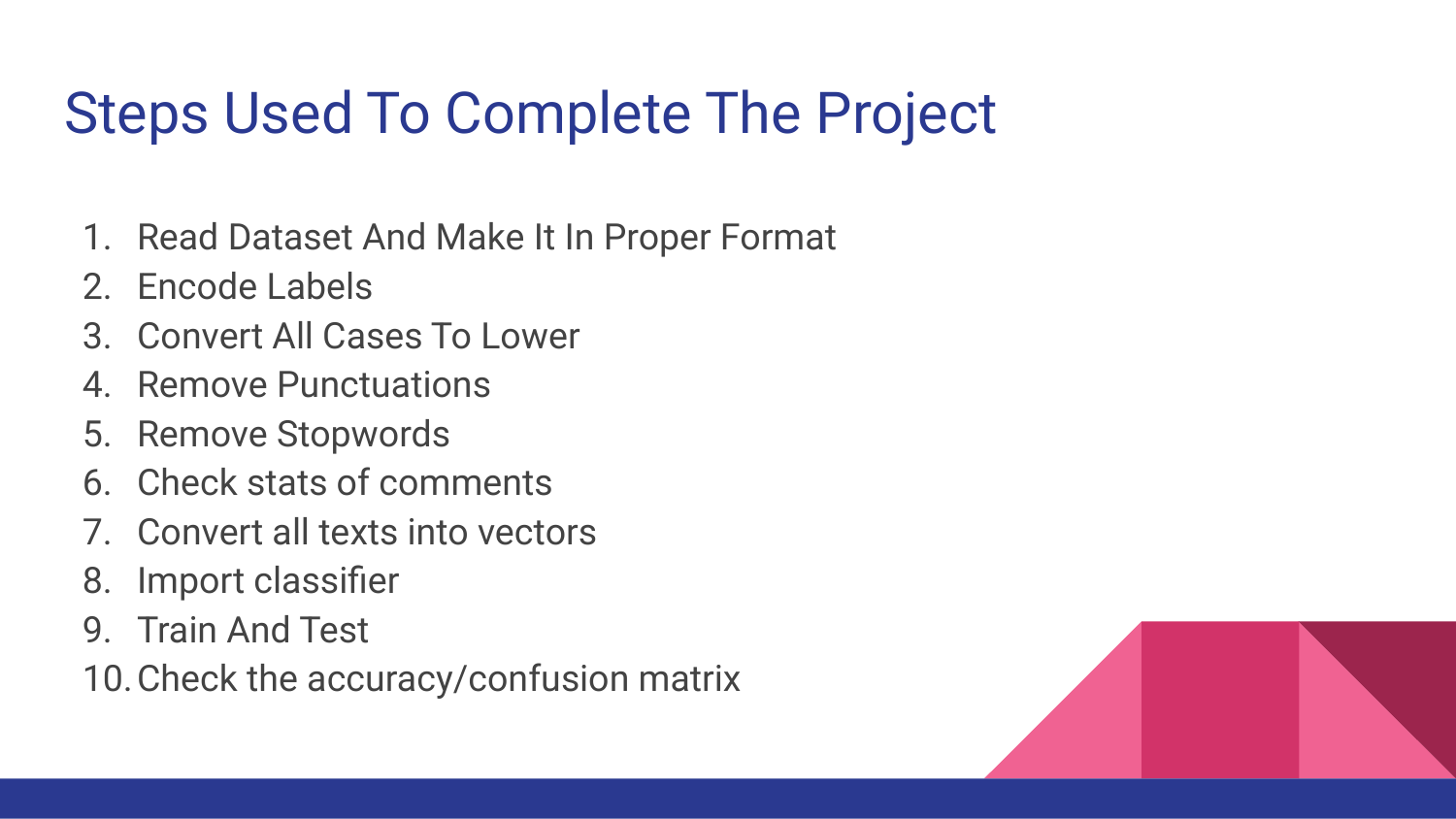

# Steps Used To Complete The Project
Read Dataset And Make It In Proper Format
Encode Labels
Convert All Cases To Lower
Remove Punctuations
Remove Stopwords
Check stats of comments
Convert all texts into vectors
Import classifier
Train And Test
Check the accuracy/confusion matrix